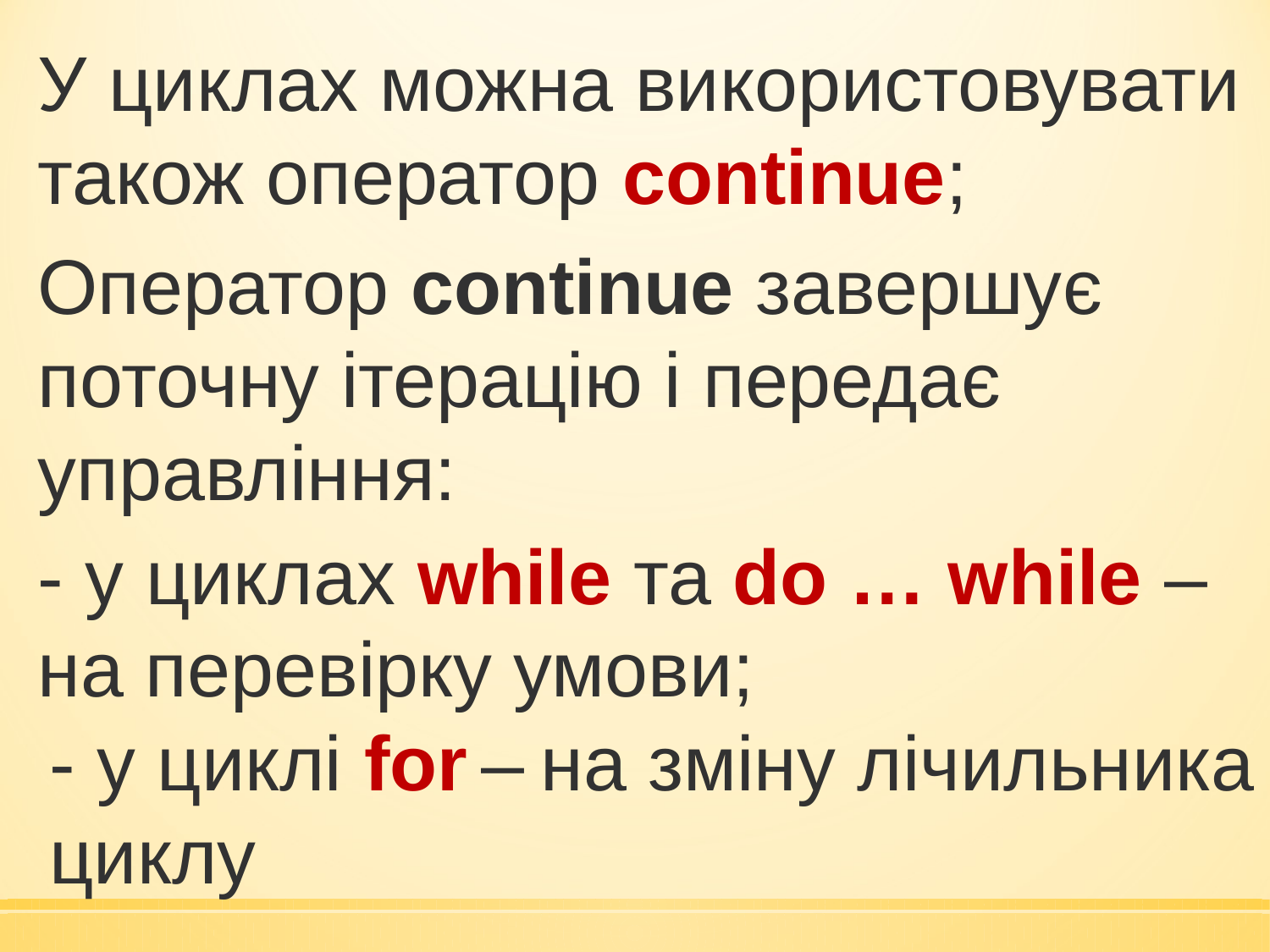

У циклах можна використовувати також оператор continue;
Оператор continue завершує поточну ітерацію і передає управління:
- у циклах while та do … while – на перевірку умови;
- у циклі for – на зміну лічильника циклу